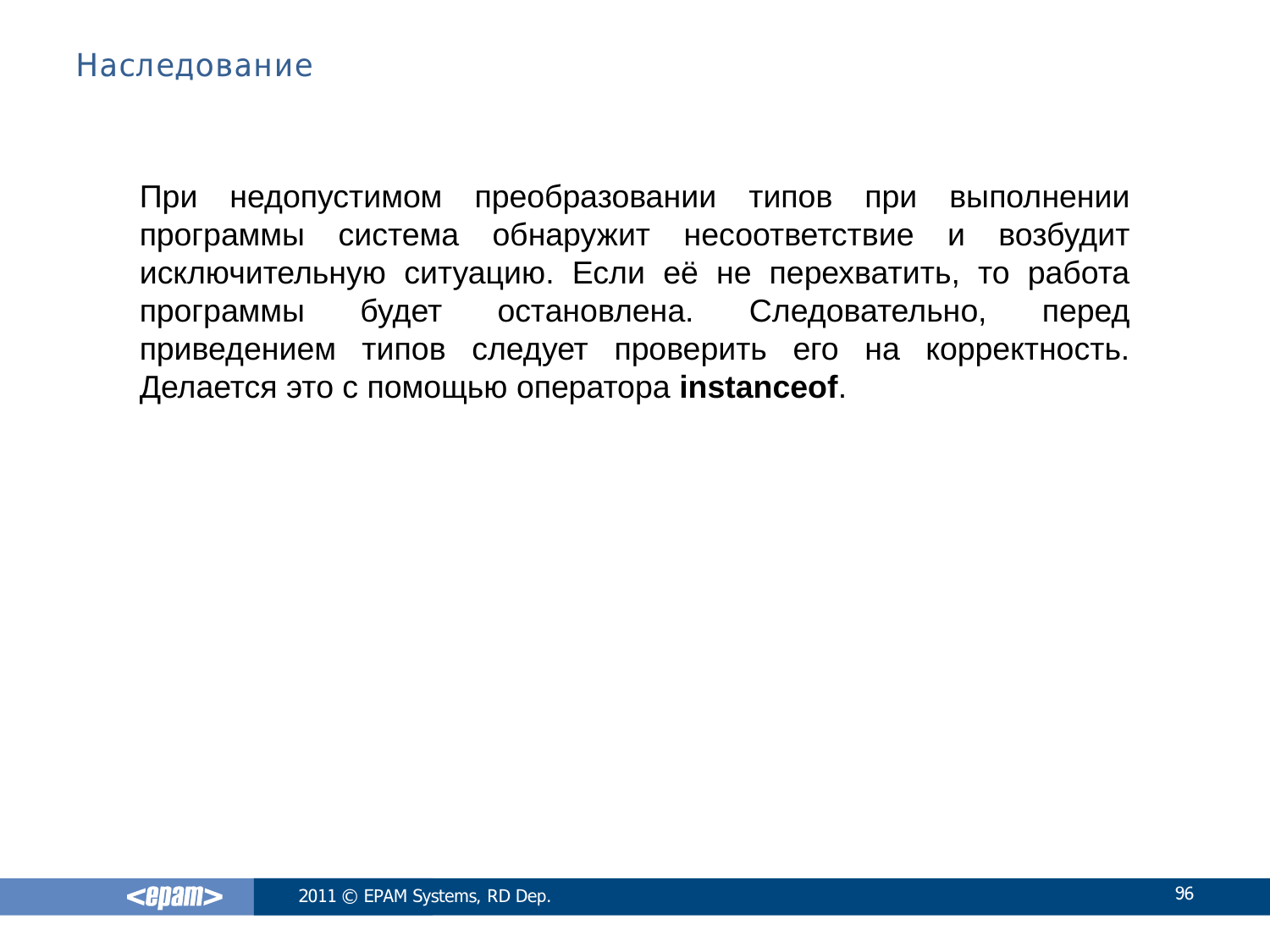

# Наследование
При недопустимом преобразовании типов при выполнении программы система обнаружит несоответствие и возбудит исключительную ситуацию. Если её не перехватить, то работа программы будет остановлена. Следовательно, перед приведением типов следует проверить его на корректность. Делается это с помощью оператора instanceof.
96
2011 © EPAM Systems, RD Dep.